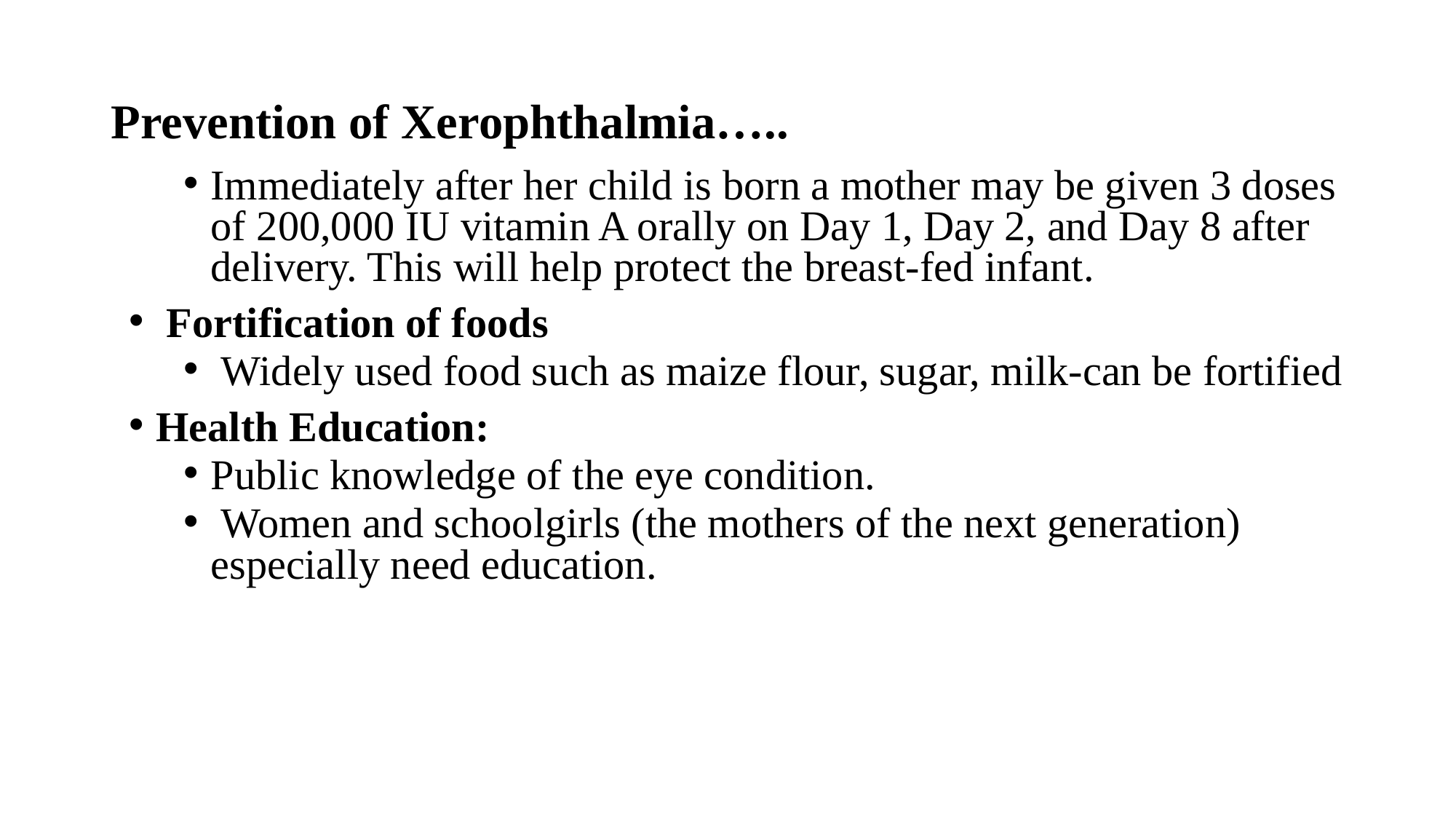

# Prevention of Xerophthalmia…..
Immediately after her child is born a mother may be given 3 doses of 200,000 IU vitamin A orally on Day 1, Day 2, and Day 8 after delivery. This will help protect the breast-fed infant.
 Fortification of foods
 Widely used food such as maize flour, sugar, milk-can be fortified
Health Education:
Public knowledge of the eye condition.
 Women and schoolgirls (the mothers of the next generation) especially need education.